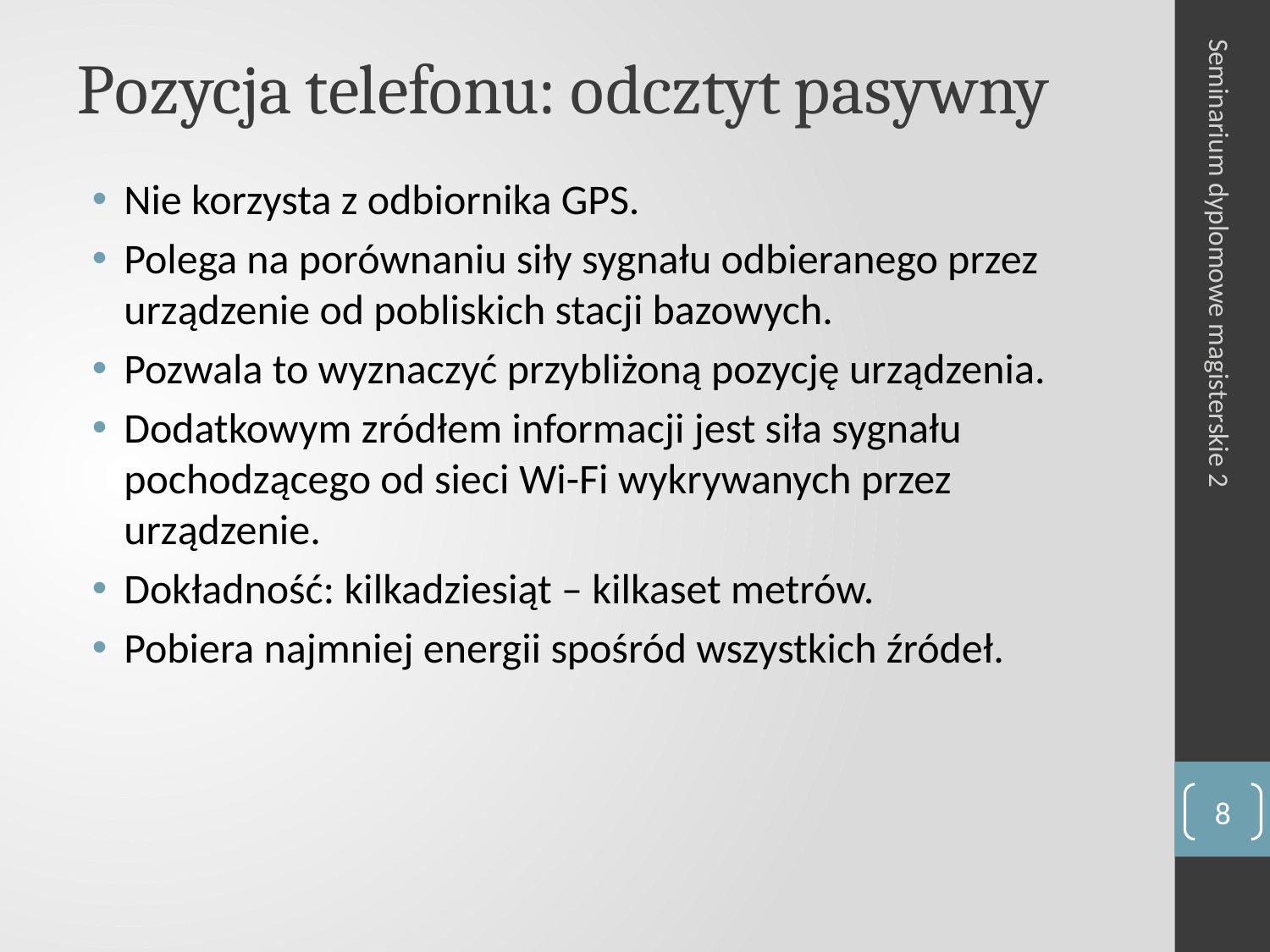

# Pozycja telefonu: odcztyt pasywny
Nie korzysta z odbiornika GPS.
Polega na porównaniu siły sygnału odbieranego przez urządzenie od pobliskich stacji bazowych.
Pozwala to wyznaczyć przybliżoną pozycję urządzenia.
Dodatkowym zródłem informacji jest siła sygnału pochodzącego od sieci Wi-Fi wykrywanych przez urządzenie.
Dokładność: kilkadziesiąt – kilkaset metrów.
Pobiera najmniej energii spośród wszystkich źródeł.

Seminarium dyplomowe magisterskie 2
8